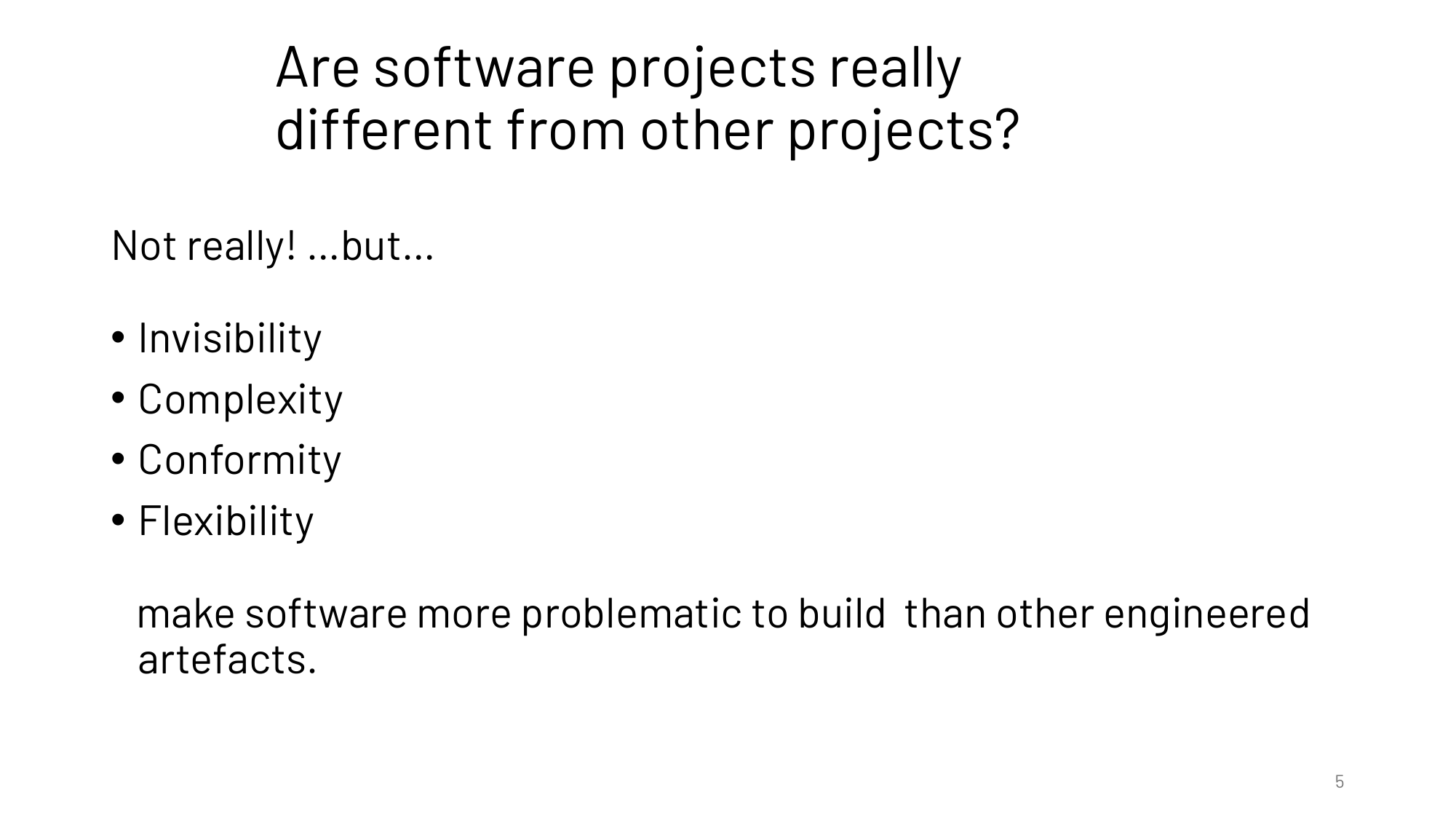

# Are software projects really different from other projects?
Not really! …but…

Invisibility
Complexity
Conformity
Flexibility

   make software more problematic to build  than other engineered artefacts.
5